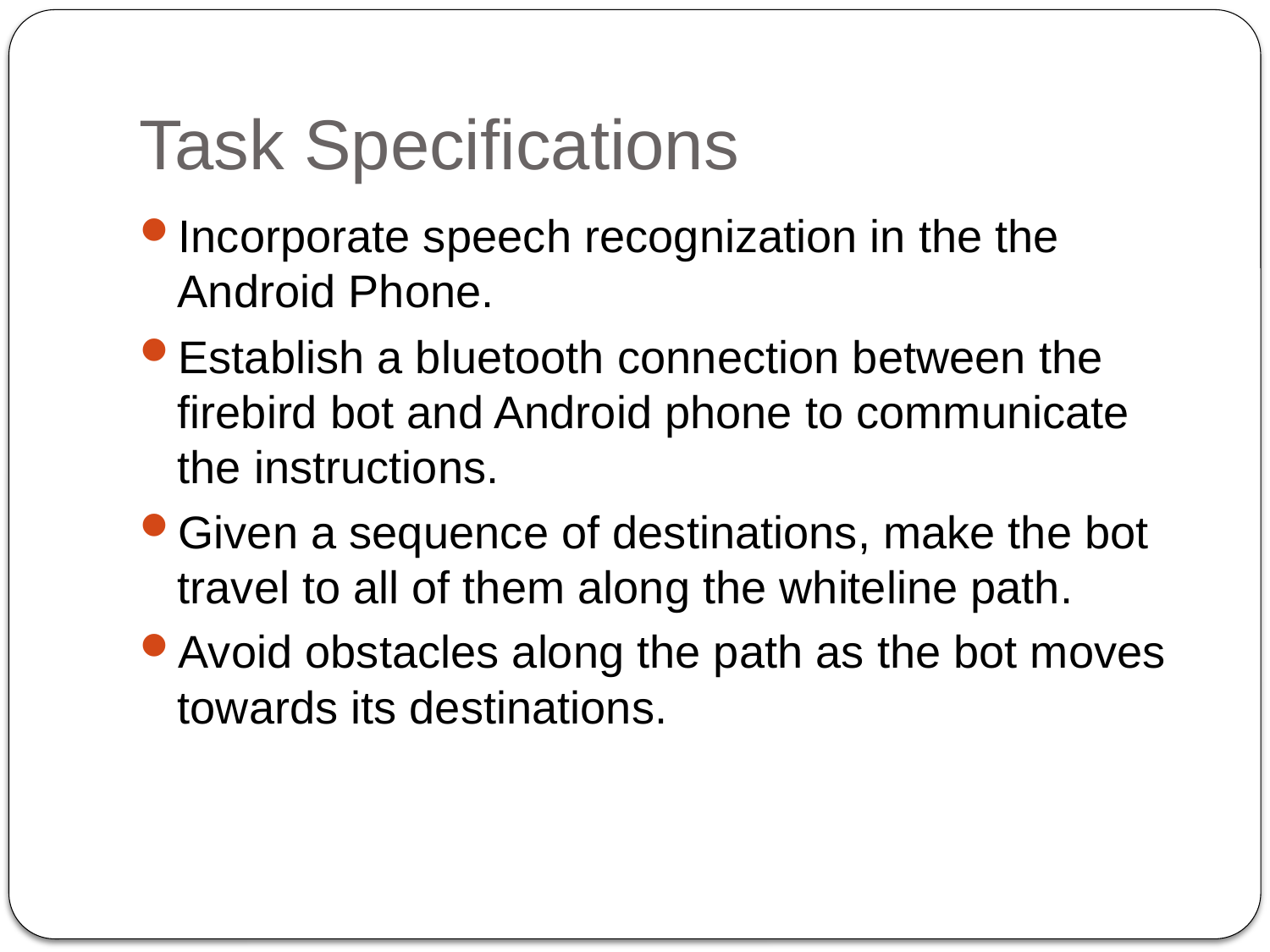

# Task Specifications
Incorporate speech recognization in the the Android Phone.
Establish a bluetooth connection between the firebird bot and Android phone to communicate the instructions.
Given a sequence of destinations, make the bot travel to all of them along the whiteline path.
Avoid obstacles along the path as the bot moves towards its destinations.